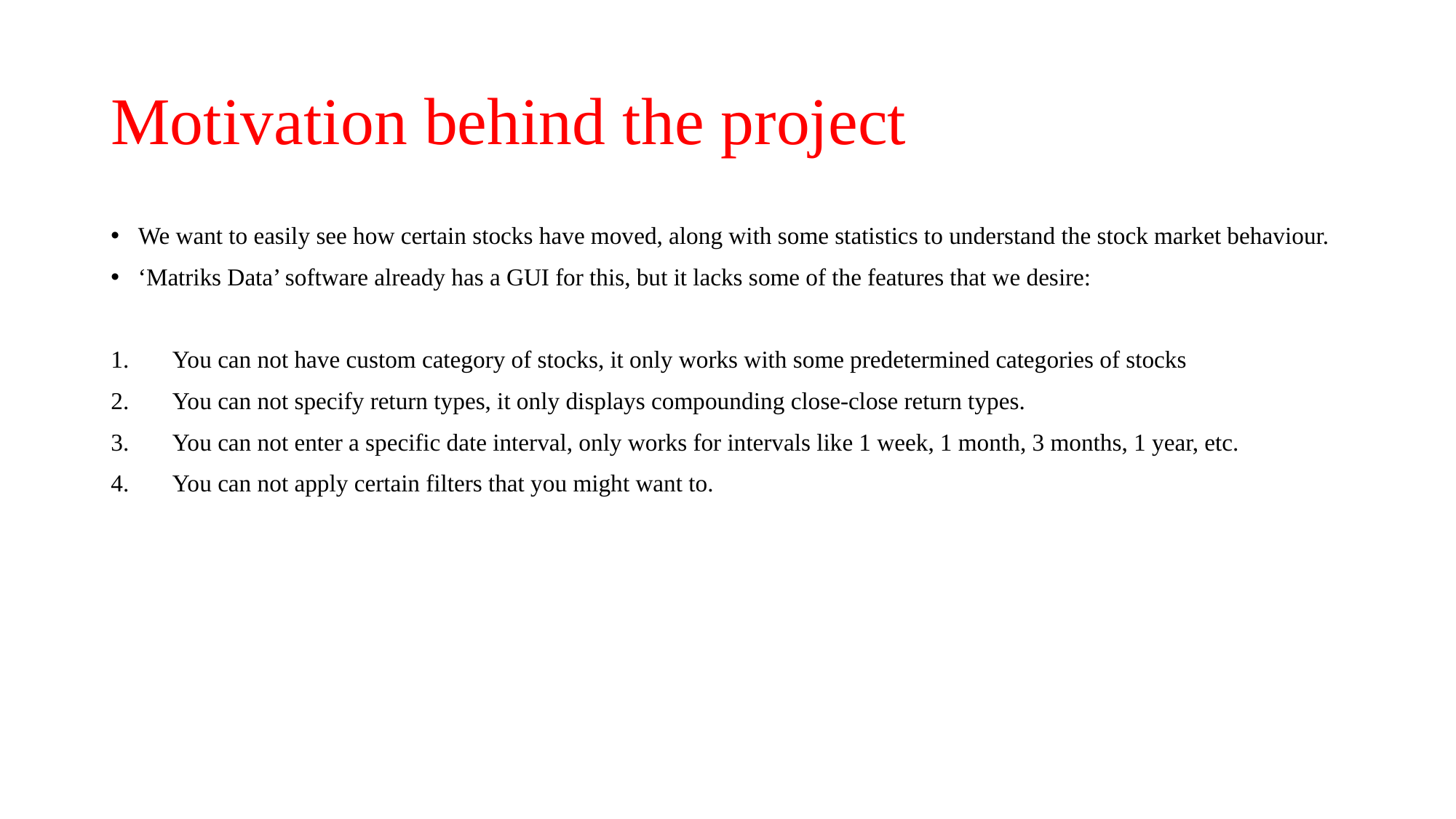

# Motivation behind the project
We want to easily see how certain stocks have moved, along with some statistics to understand the stock market behaviour.
‘Matriks Data’ software already has a GUI for this, but it lacks some of the features that we desire:

You can not have custom category of stocks, it only works with some predetermined categories of stocks
You can not specify return types, it only displays compounding close-close return types.
You can not enter a specific date interval, only works for intervals like 1 week, 1 month, 3 months, 1 year, etc.
You can not apply certain filters that you might want to.